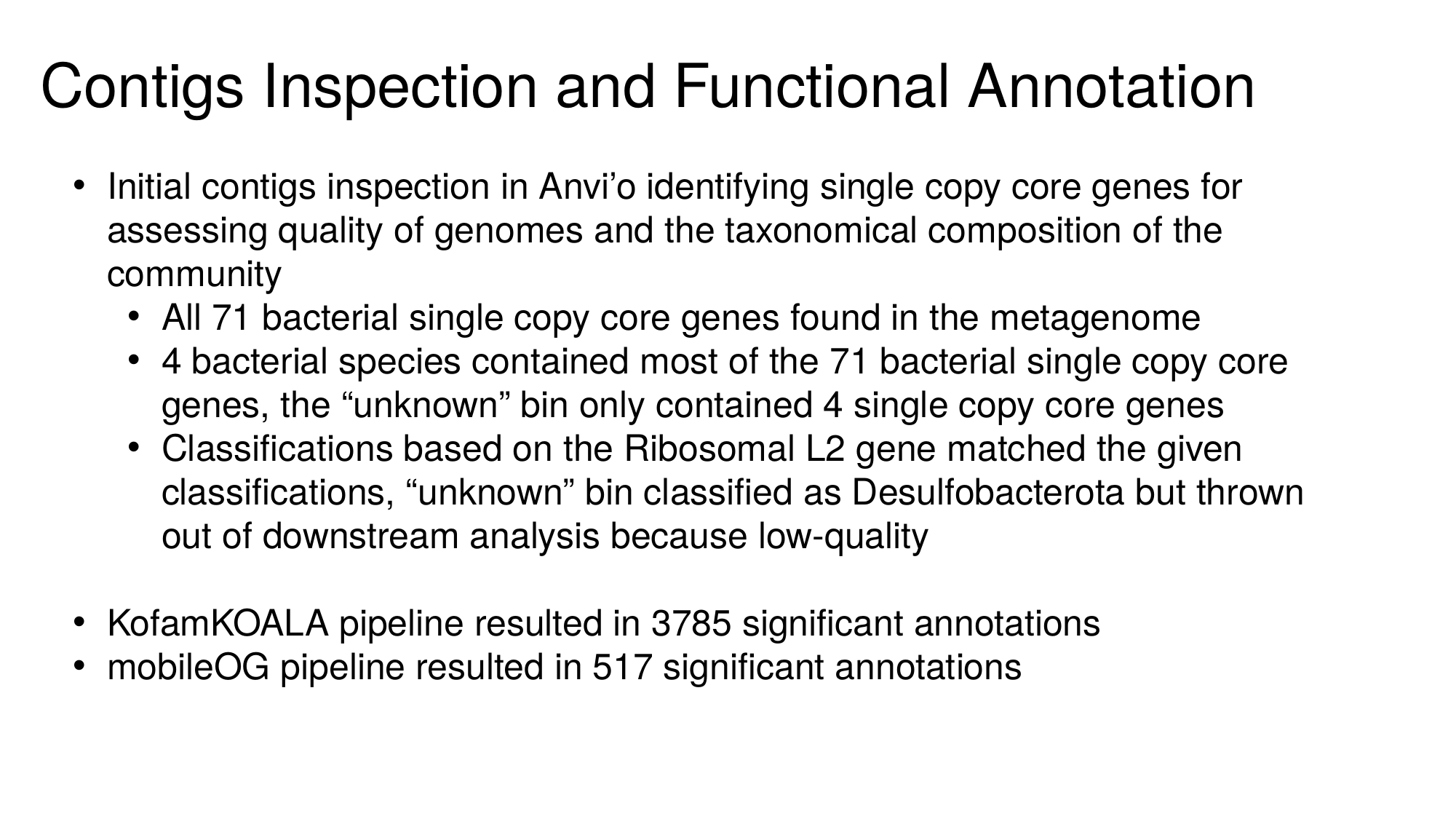

# Contigs Inspection and Functional Annotation
Initial contigs inspection in Anvi’o identifying single copy core genes for assessing quality of genomes and the taxonomical composition of the community
All 71 bacterial single copy core genes found in the metagenome
4 bacterial species contained most of the 71 bacterial single copy core genes, the “unknown” bin only contained 4 single copy core genes
Classifications based on the Ribosomal L2 gene matched the given classifications, “unknown” bin classified as Desulfobacterota but thrown out of downstream analysis because low-quality

KofamKOALA pipeline resulted in 3785 significant annotations
mobileOG pipeline resulted in 517 significant annotations